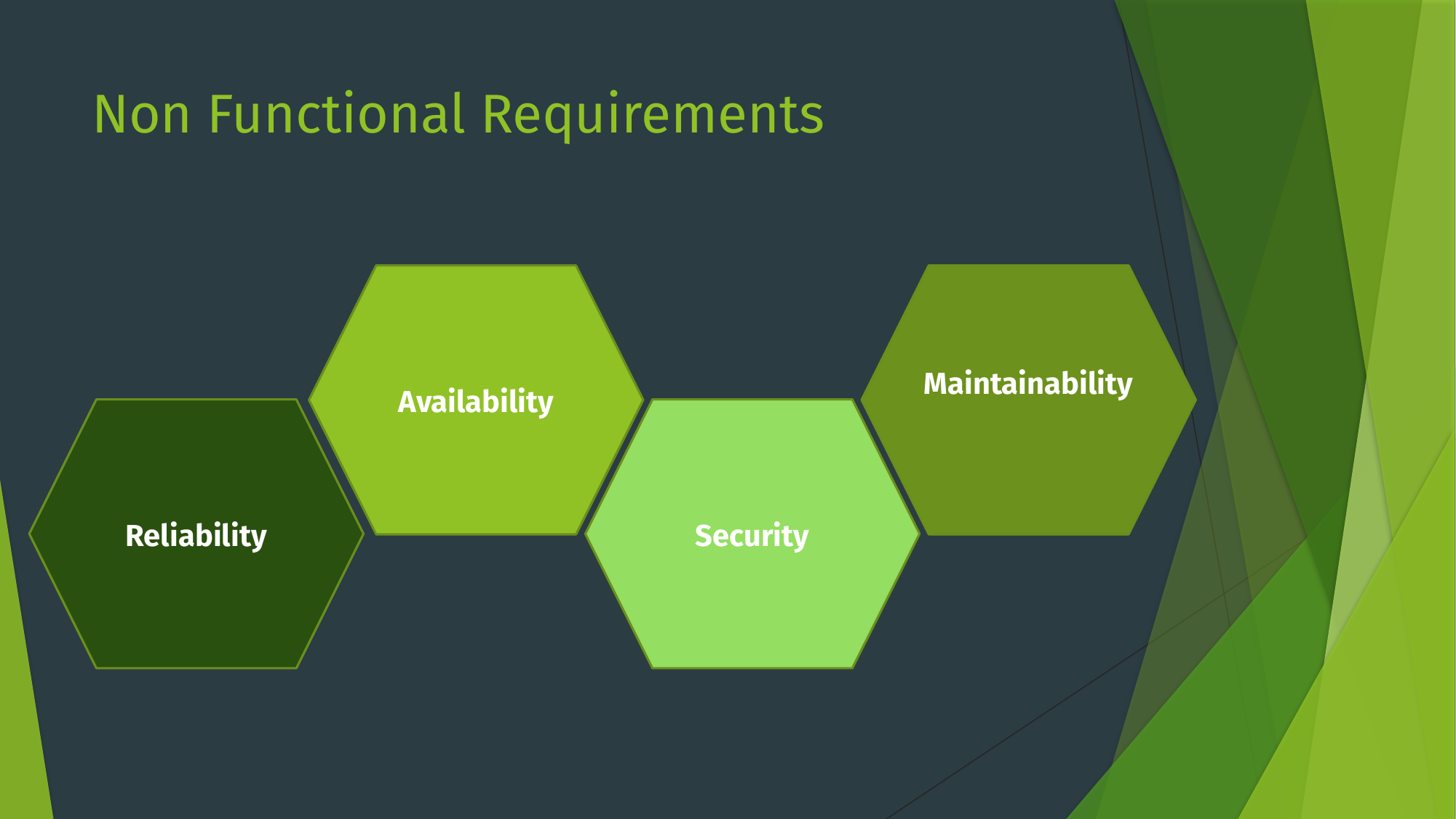

# Non Functional Requirements
Availability
Maintainability

Security
Reliability